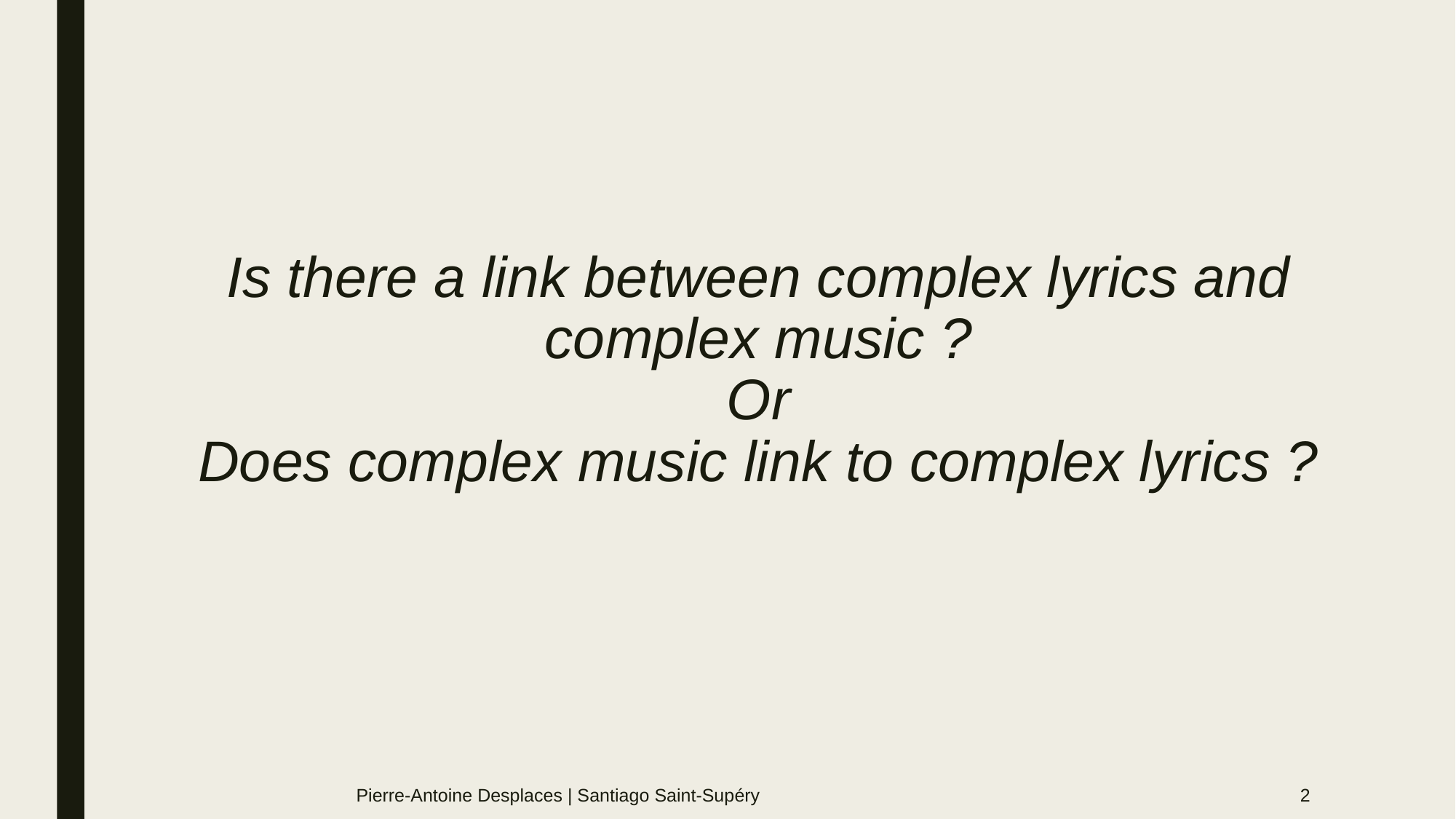

# Is there a link between complex lyrics and complex music ? Or Does complex music link to complex lyrics ?
Pierre-Antoine Desplaces | Santiago Saint-Supéry
2